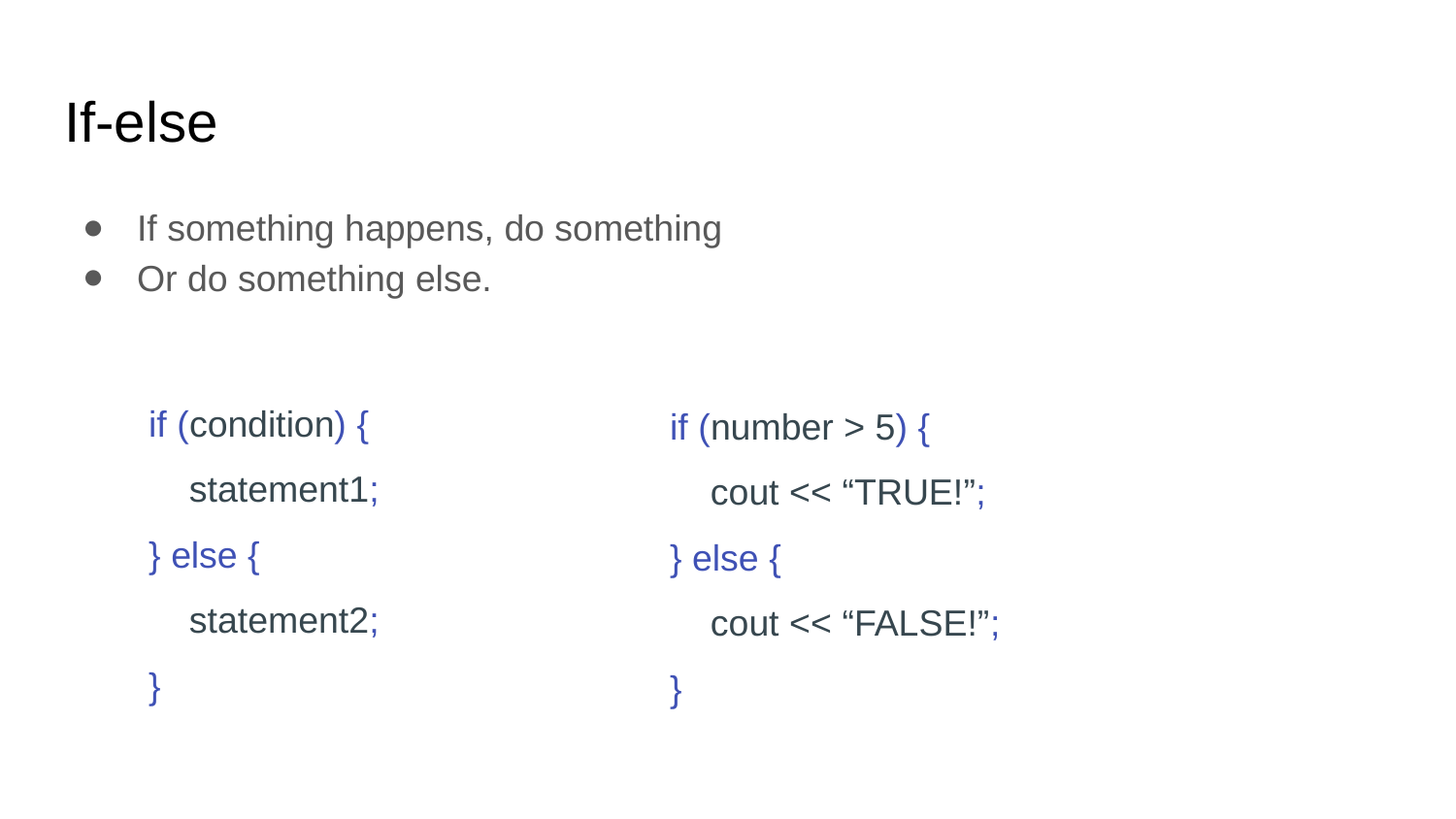

# If-else
If something happens, do something
Or do something else.
if (condition) {
    statement1;
} else {
    statement2;
}
if (number > 5) {
    cout << “TRUE!”;
} else {
    cout << “FALSE!”;
}